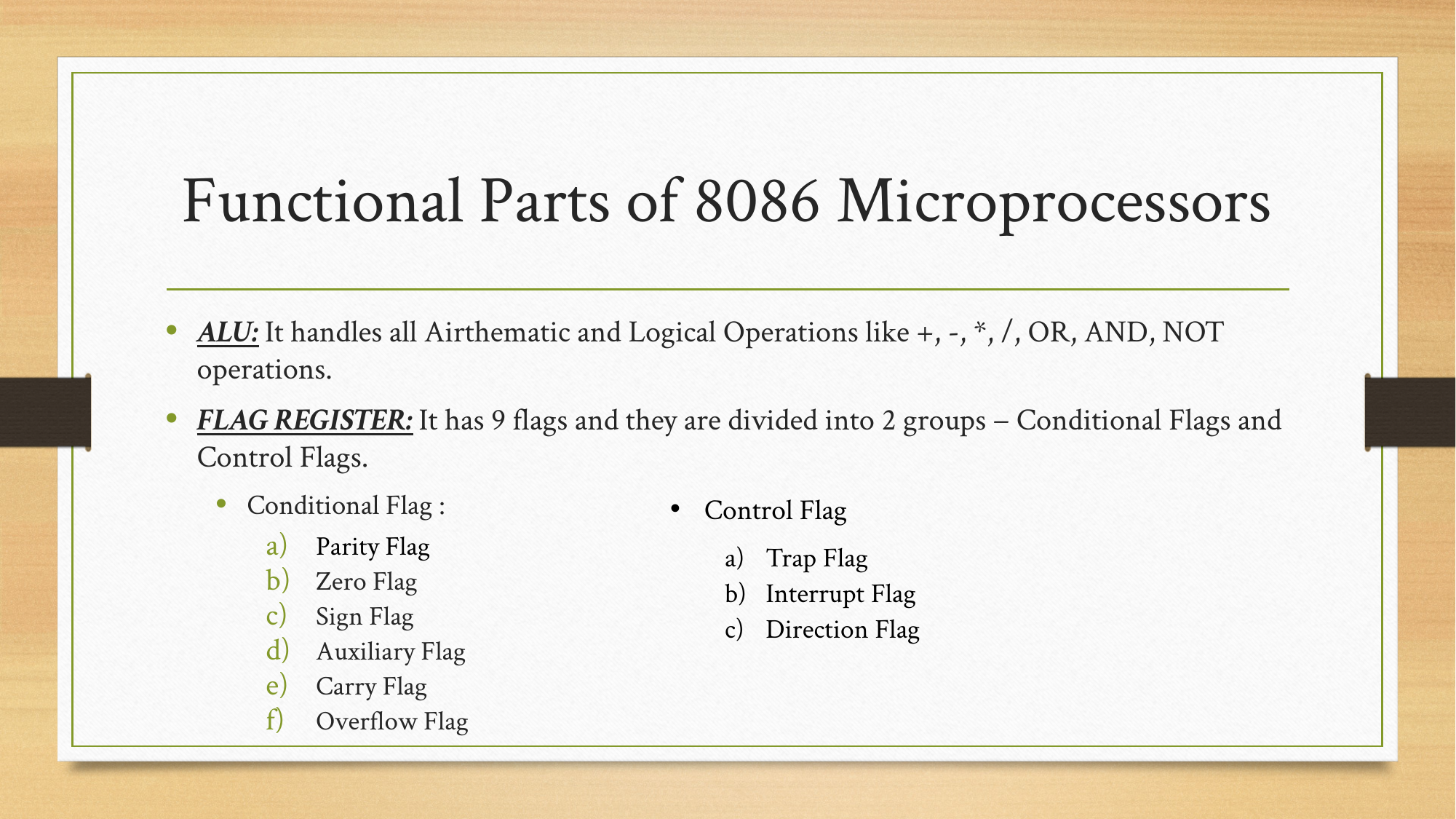

# Functional Parts of 8086 Microprocessors
ALU: It handles all Airthematic and Logical Operations like +, -, *, /, OR, AND, NOT operations.
FLAG REGISTER: It has 9 flags and they are divided into 2 groups − Conditional Flags and Control Flags.
Conditional Flag :
Parity Flag
Zero Flag
Sign Flag
Auxiliary Flag
Carry Flag
Overflow Flag
Control Flag

Trap Flag
Interrupt Flag
Direction Flag